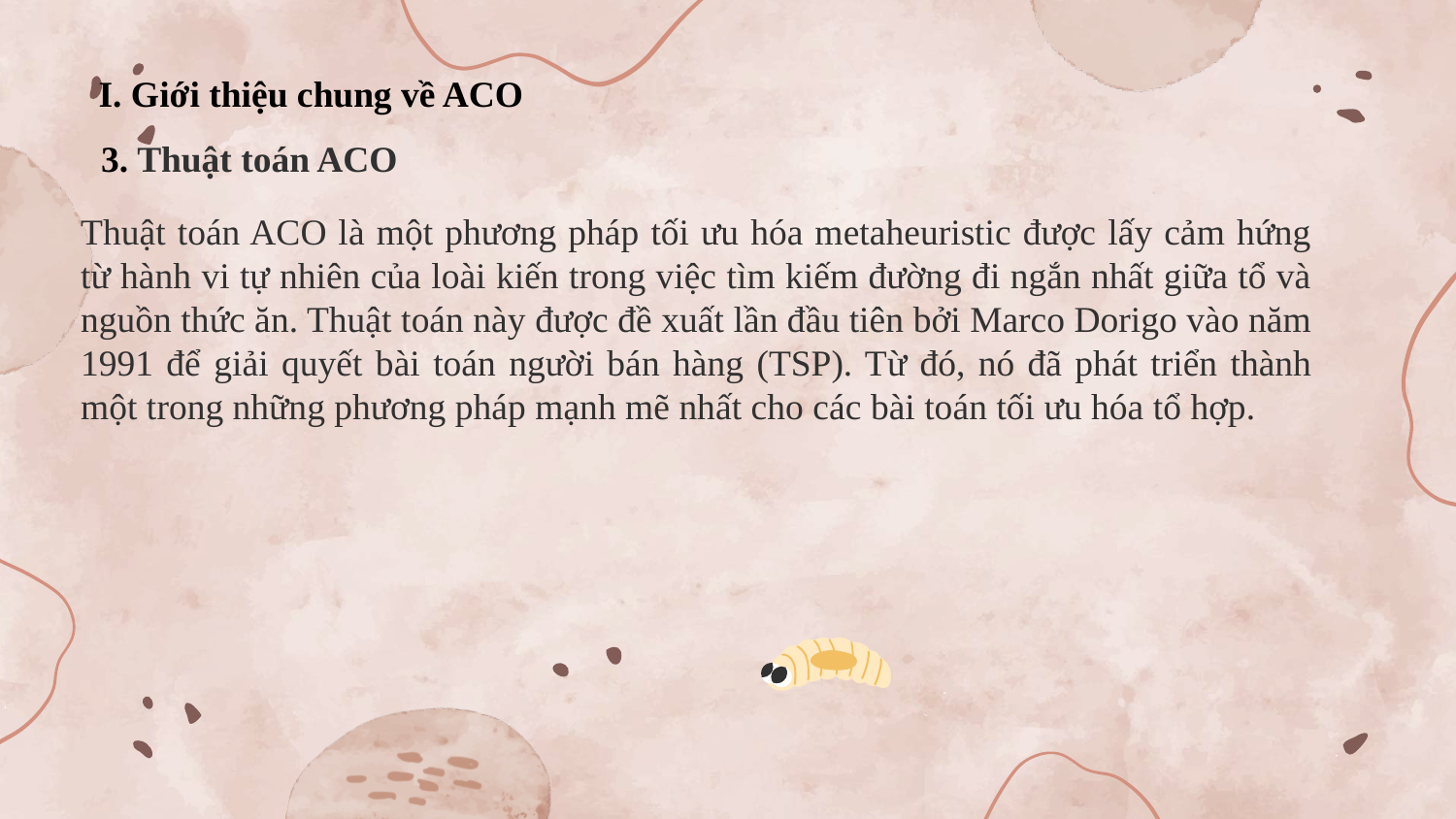

I. Giới thiệu chung về ACO
# 3. Thuật toán ACO
Thuật toán ACO là một phương pháp tối ưu hóa metaheuristic được lấy cảm hứng từ hành vi tự nhiên của loài kiến trong việc tìm kiếm đường đi ngắn nhất giữa tổ và nguồn thức ăn. Thuật toán này được đề xuất lần đầu tiên bởi Marco Dorigo vào năm 1991 để giải quyết bài toán người bán hàng (TSP). Từ đó, nó đã phát triển thành một trong những phương pháp mạnh mẽ nhất cho các bài toán tối ưu hóa tổ hợp.